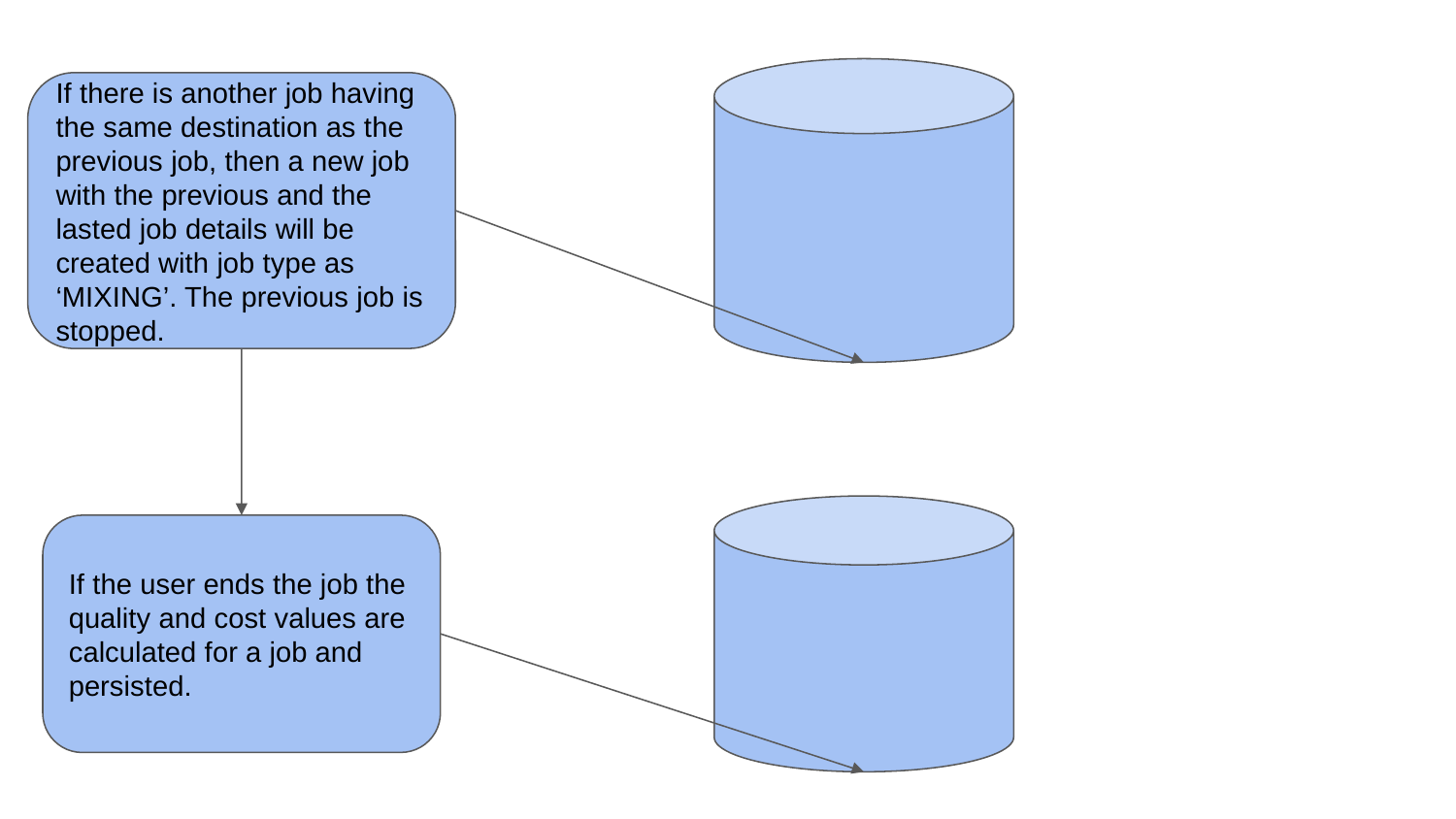

If there is another job having the same destination as the previous job, then a new job with the previous and the lasted job details will be created with job type as ‘MIXING’. The previous job is stopped.

If the user ends the job the quality and cost values are calculated for a job and persisted.